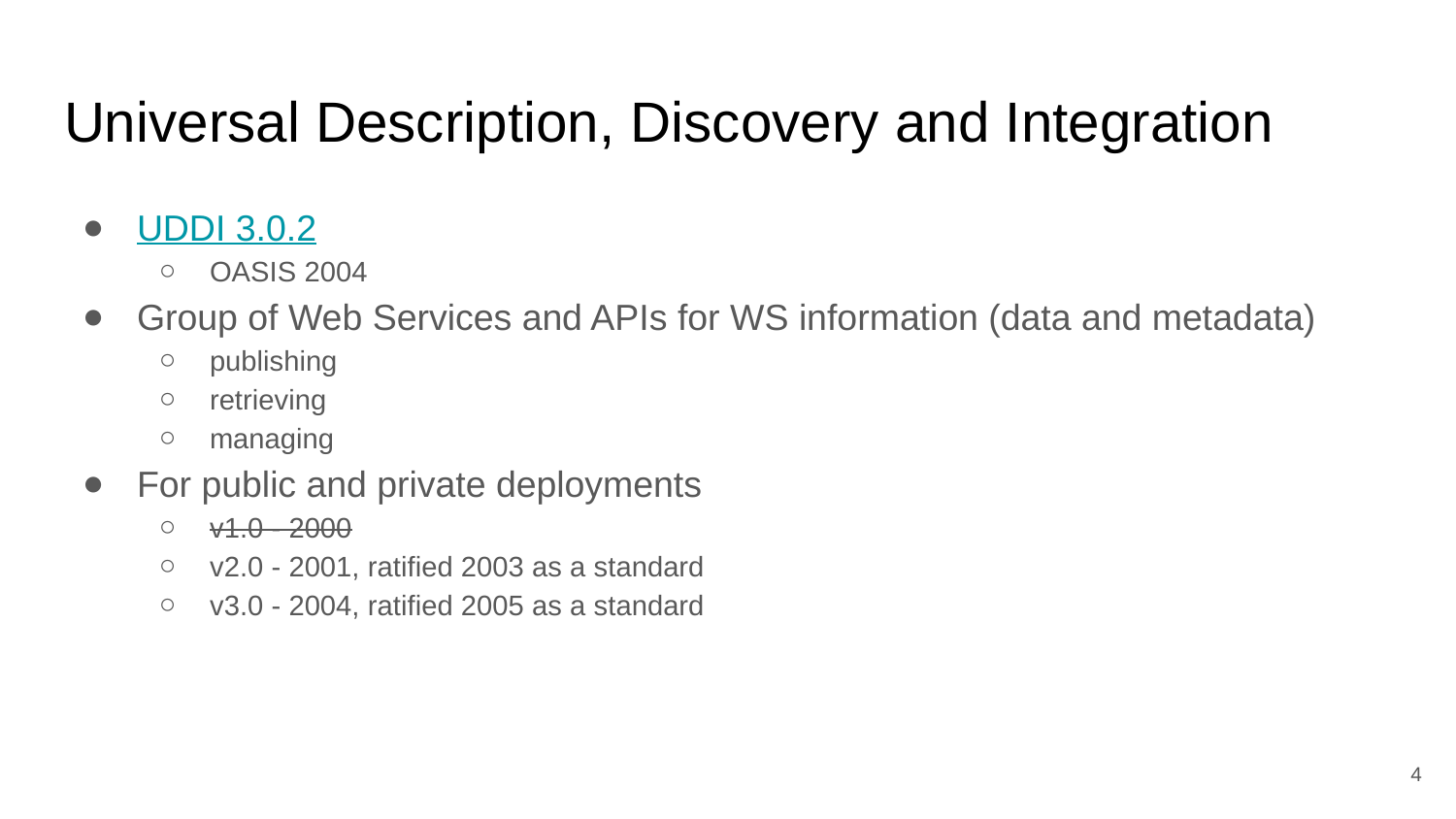

# Universal Description, Discovery and Integration
UDDI 3.0.2
OASIS 2004
Group of Web Services and APIs for WS information (data and metadata)
publishing
retrieving
managing
For public and private deployments
v1.0 - 2000
v2.0 - 2001, ratified 2003 as a standard
v3.0 - 2004, ratified 2005 as a standard
4